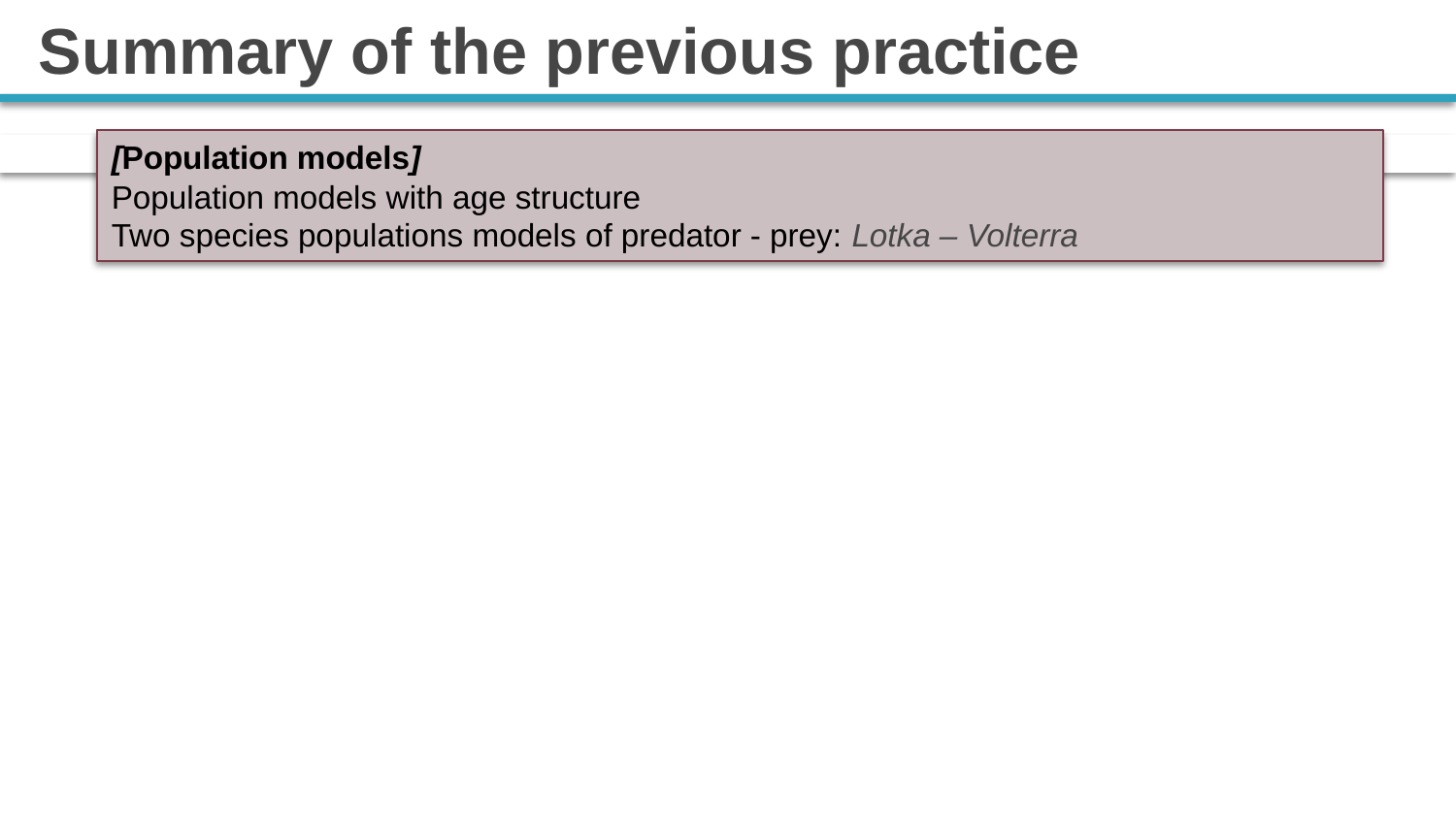

# Summary of the previous practice
[Population models]
Population models with age structure
Two species populations models of predator - prey: Lotka – Volterra